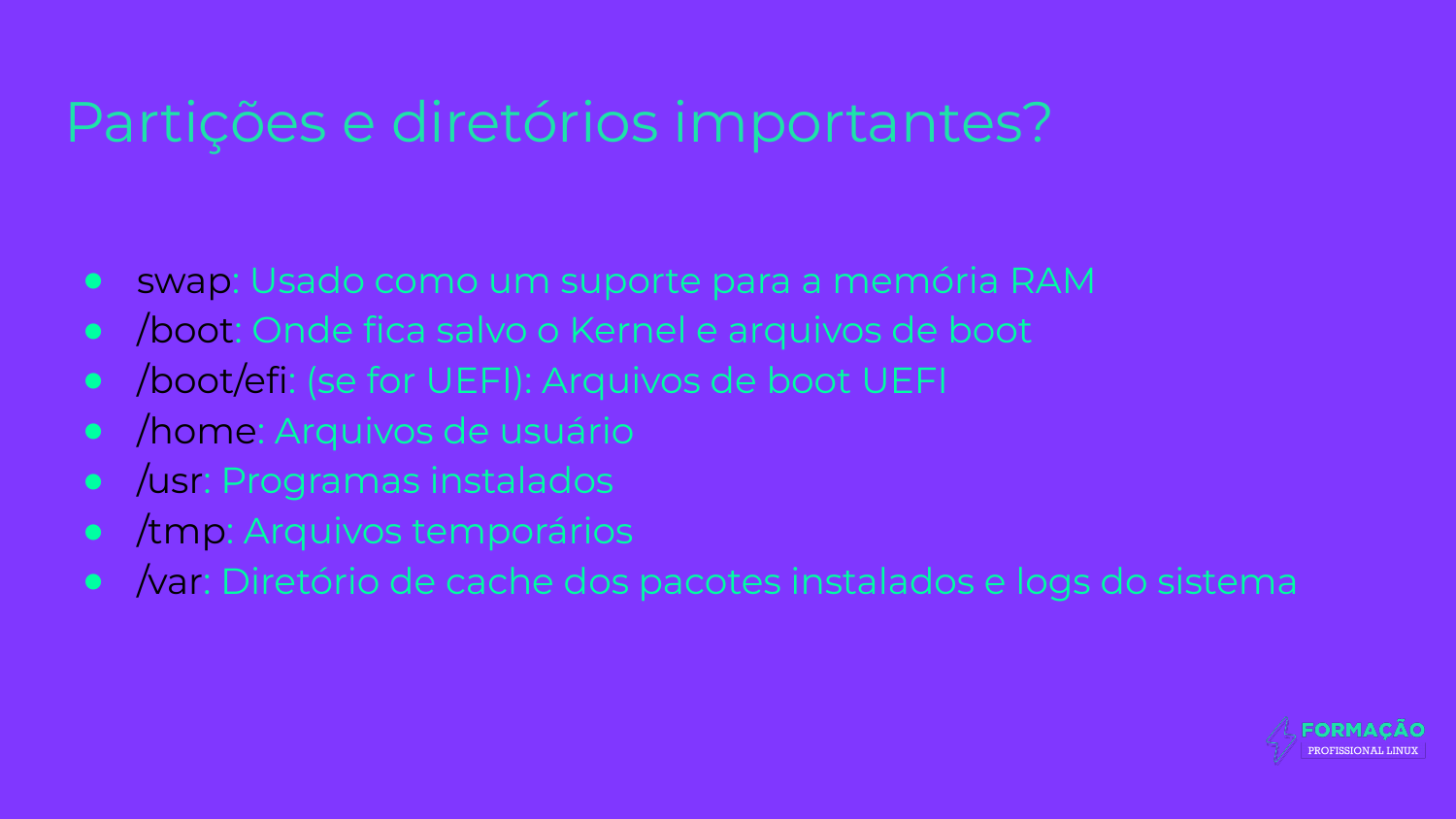

# Partições e diretórios importantes?
swap: Usado como um suporte para a memória RAM
/boot: Onde fica salvo o Kernel e arquivos de boot
/boot/efi: (se for UEFI): Arquivos de boot UEFI
/home: Arquivos de usuário
/usr: Programas instalados
/tmp: Arquivos temporários
/var: Diretório de cache dos pacotes instalados e logs do sistema